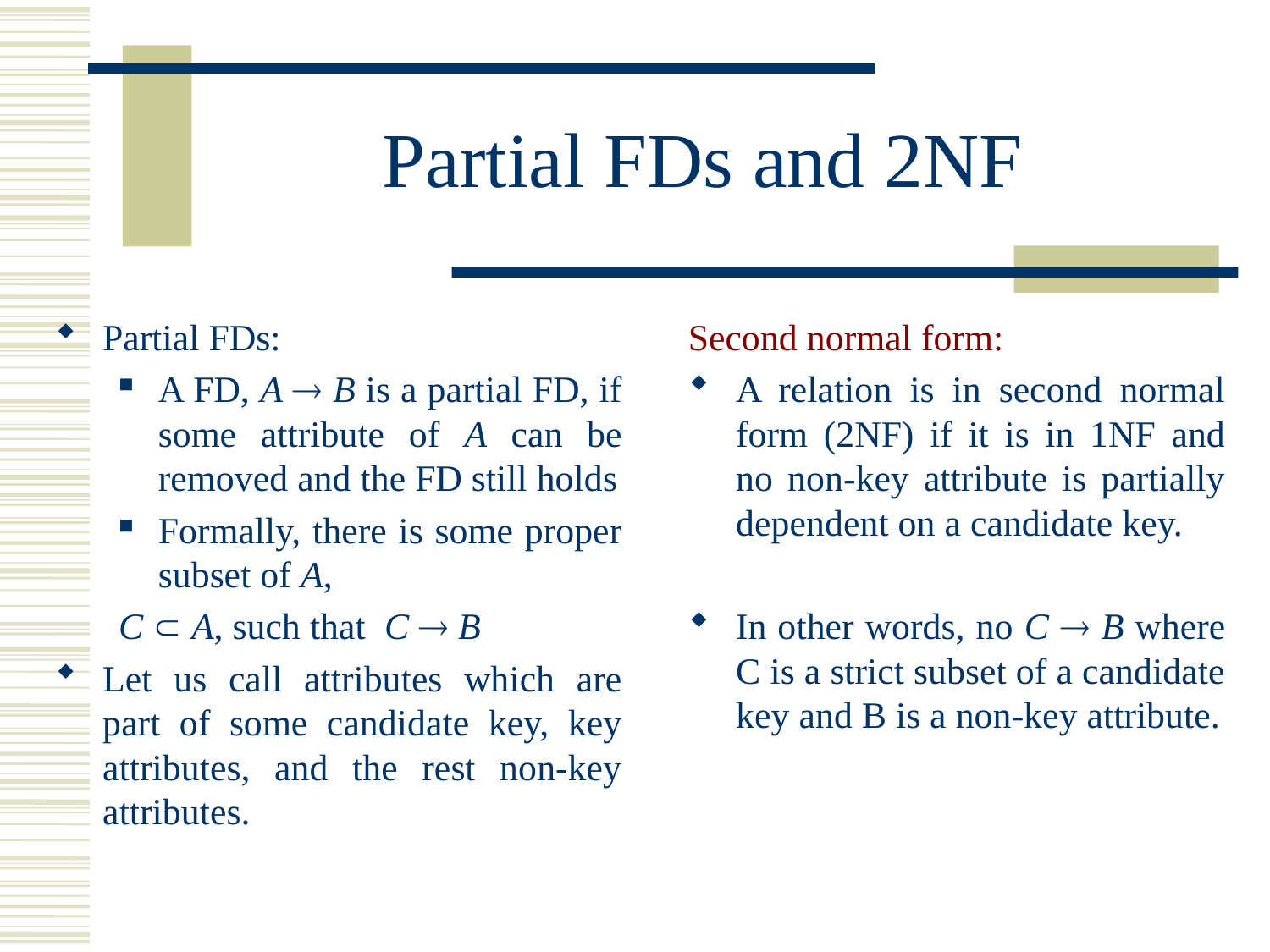

# Partial FDs and 2NF
Partial FDs:
A FD, A → B is a partial FD, if some attribute of A can be removed and the FD still holds
Formally, there is some proper subset of A,
C ⊂ A, such that  C → B
Let us call attributes which are part of some candidate key, key attributes, and the rest non-key attributes.
Second normal form:
A relation is in second normal form (2NF) if it is in 1NF and no non-key attribute is partially dependent on a candidate key.

In other words, no C → B where C is a strict subset of a candidate key and B is a non-key attribute.